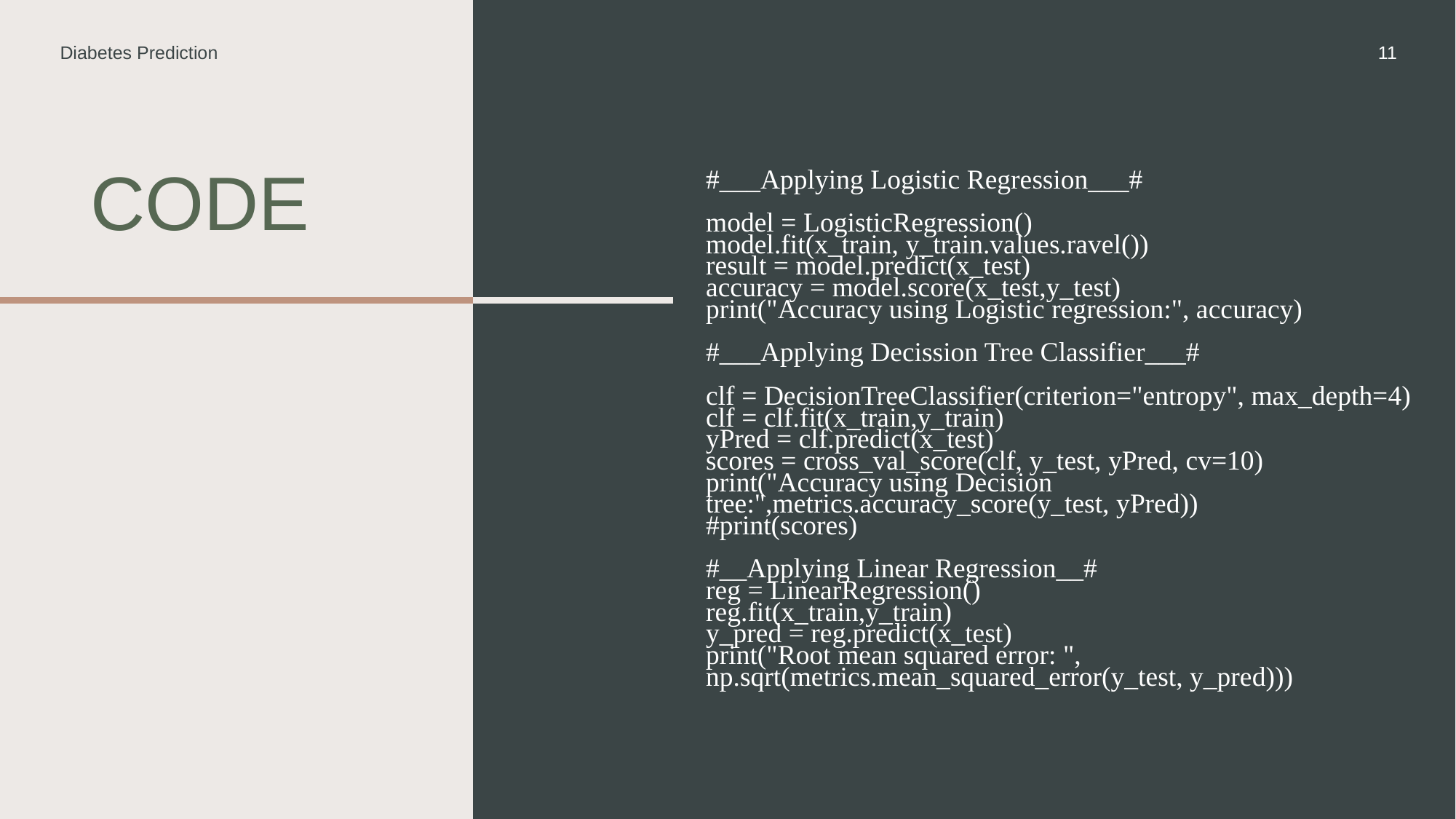

Diabetes Prediction
11
# code
#___Applying Logistic Regression___#

model = LogisticRegression()
model.fit(x_train, y_train.values.ravel())
result = model.predict(x_test)
accuracy = model.score(x_test,y_test)
print("Accuracy using Logistic regression:", accuracy)

#___Applying Decission Tree Classifier___#

clf = DecisionTreeClassifier(criterion="entropy", max_depth=4)
clf = clf.fit(x_train,y_train)
yPred = clf.predict(x_test)
scores = cross_val_score(clf, y_test, yPred, cv=10)
print("Accuracy using Decision tree:",metrics.accuracy_score(y_test, yPred))
#print(scores)

#__Applying Linear Regression__#
reg = LinearRegression()
reg.fit(x_train,y_train)
y_pred = reg.predict(x_test)
print("Root mean squared error: ", np.sqrt(metrics.mean_squared_error(y_test, y_pred)))